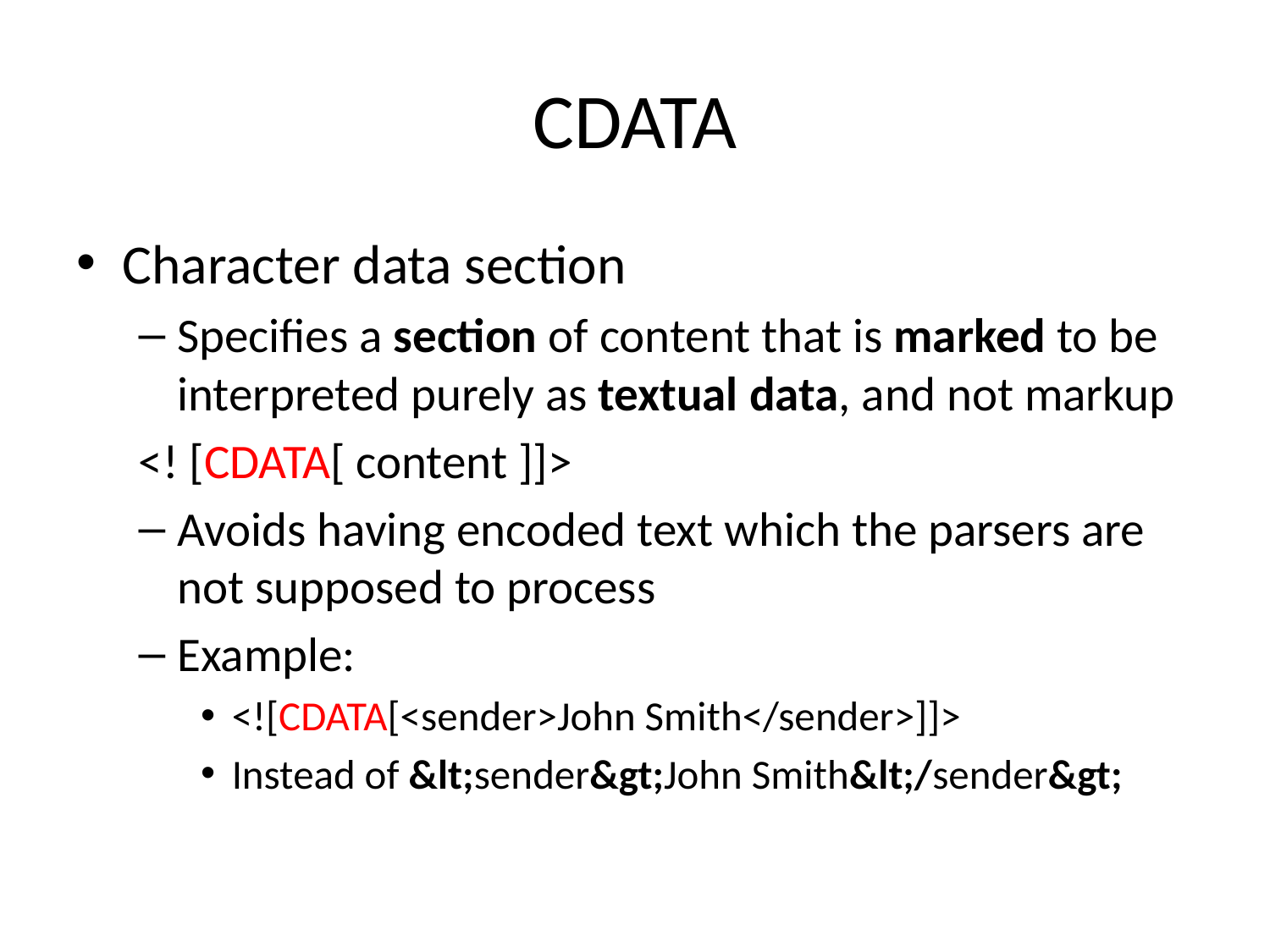

# CDATA
Character data section
Specifies a section of content that is marked to be interpreted purely as textual data, and not markup
<! [CDATA[ content ]]>
Avoids having encoded text which the parsers are not supposed to process
Example:
<![CDATA[<sender>John Smith</sender>]]>
Instead of &lt;sender&gt;John Smith&lt;/sender&gt;